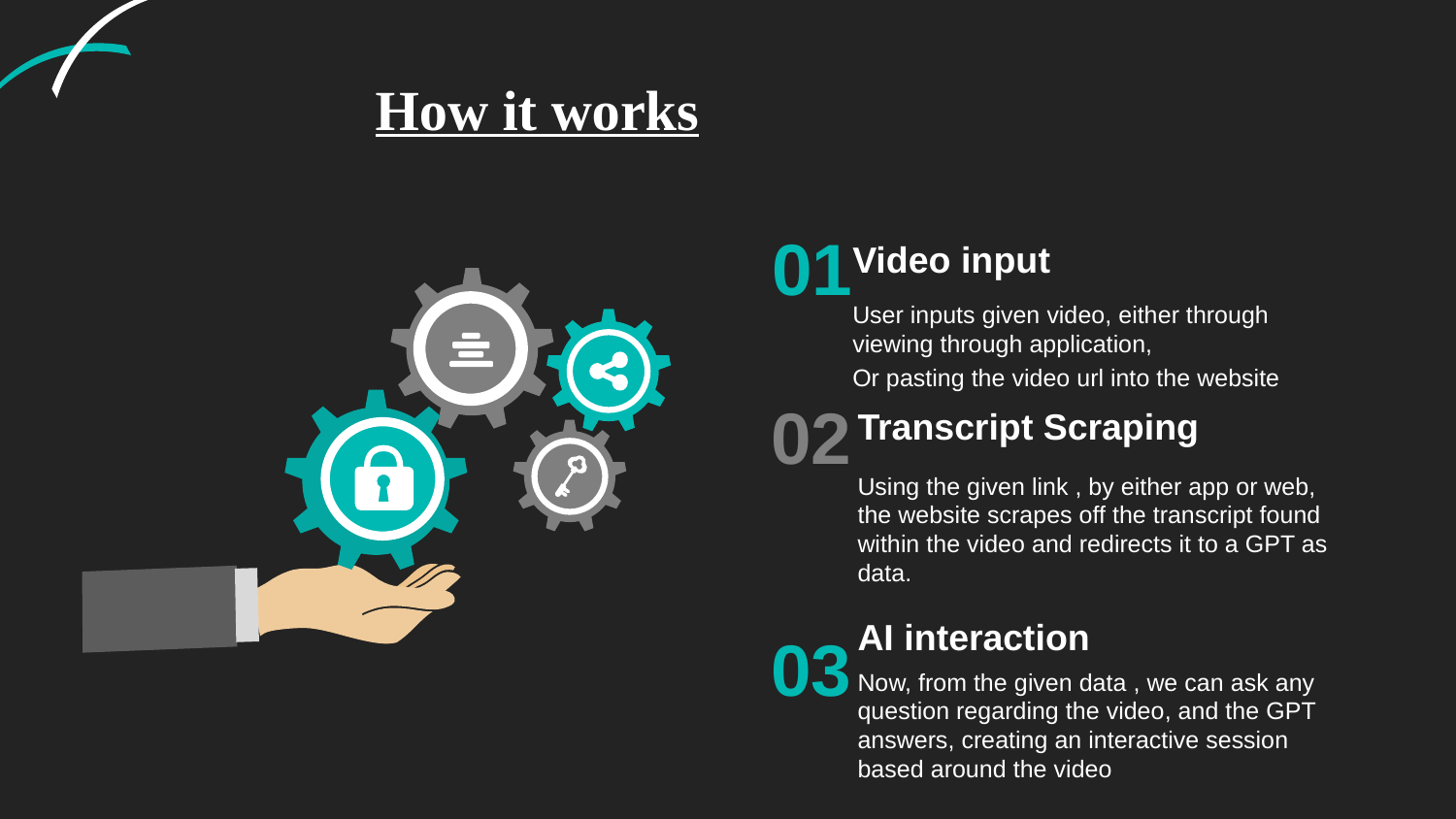

How it works
01
Video input

User inputs given video, either through viewing through application,
Or pasting the video url into the website

02
Transcript Scraping

Using the given link , by either app or web, the website scrapes off the transcript found within the video and redirects it to a GPT as data.

AI interaction
03
Now, from the given data , we can ask any question regarding the video, and the GPT answers, creating an interactive session based around the video